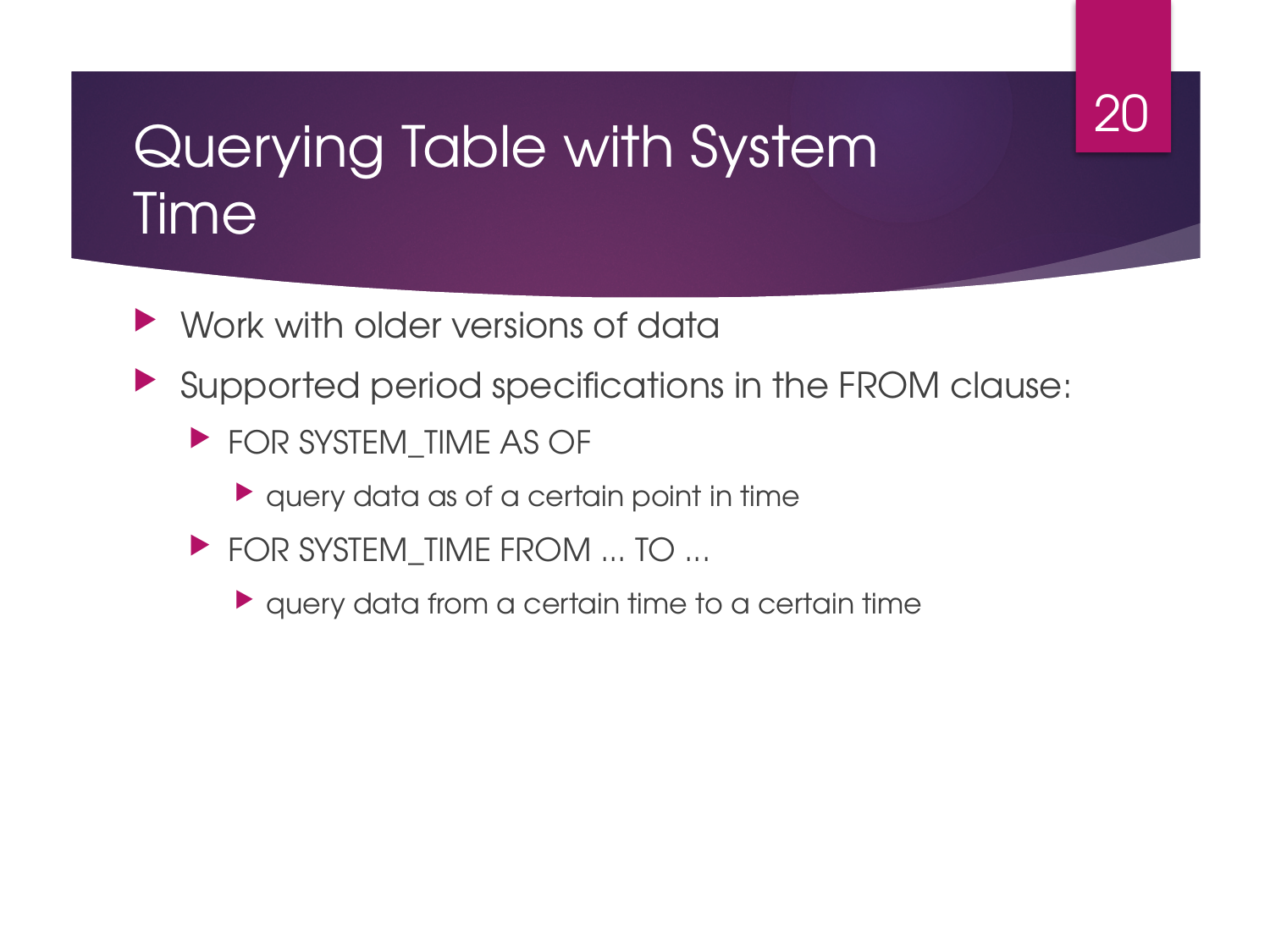

20
# Querying Table with System Time
Work with older versions of data
Supported period specifications in the FROM clause:
FOR SYSTEM_TIME AS OF
query data as of a certain point in time
FOR SYSTEM_TIME FROM ... TO ...
query data from a certain time to a certain time